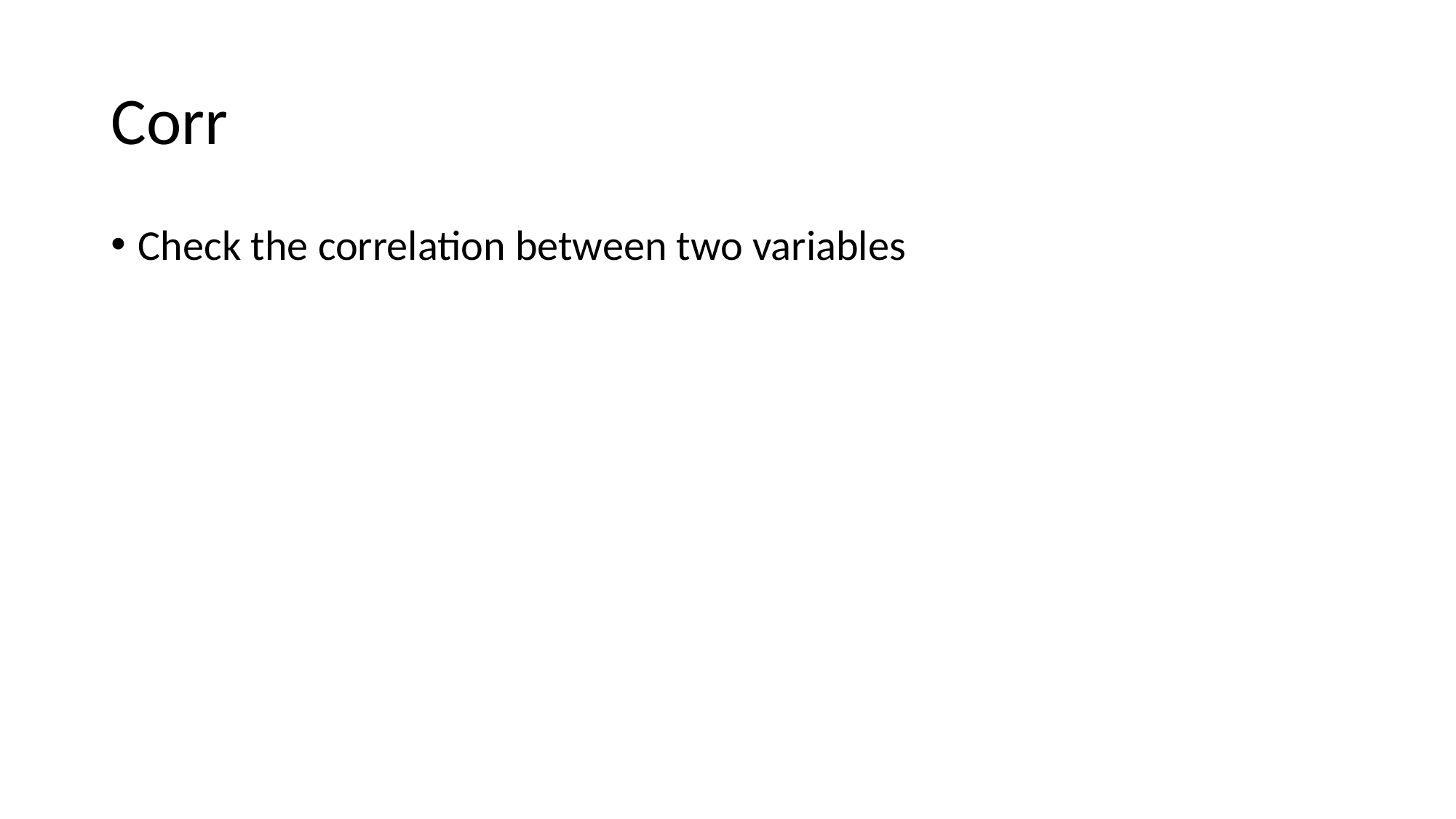

# Corr
Check the correlation between two variables